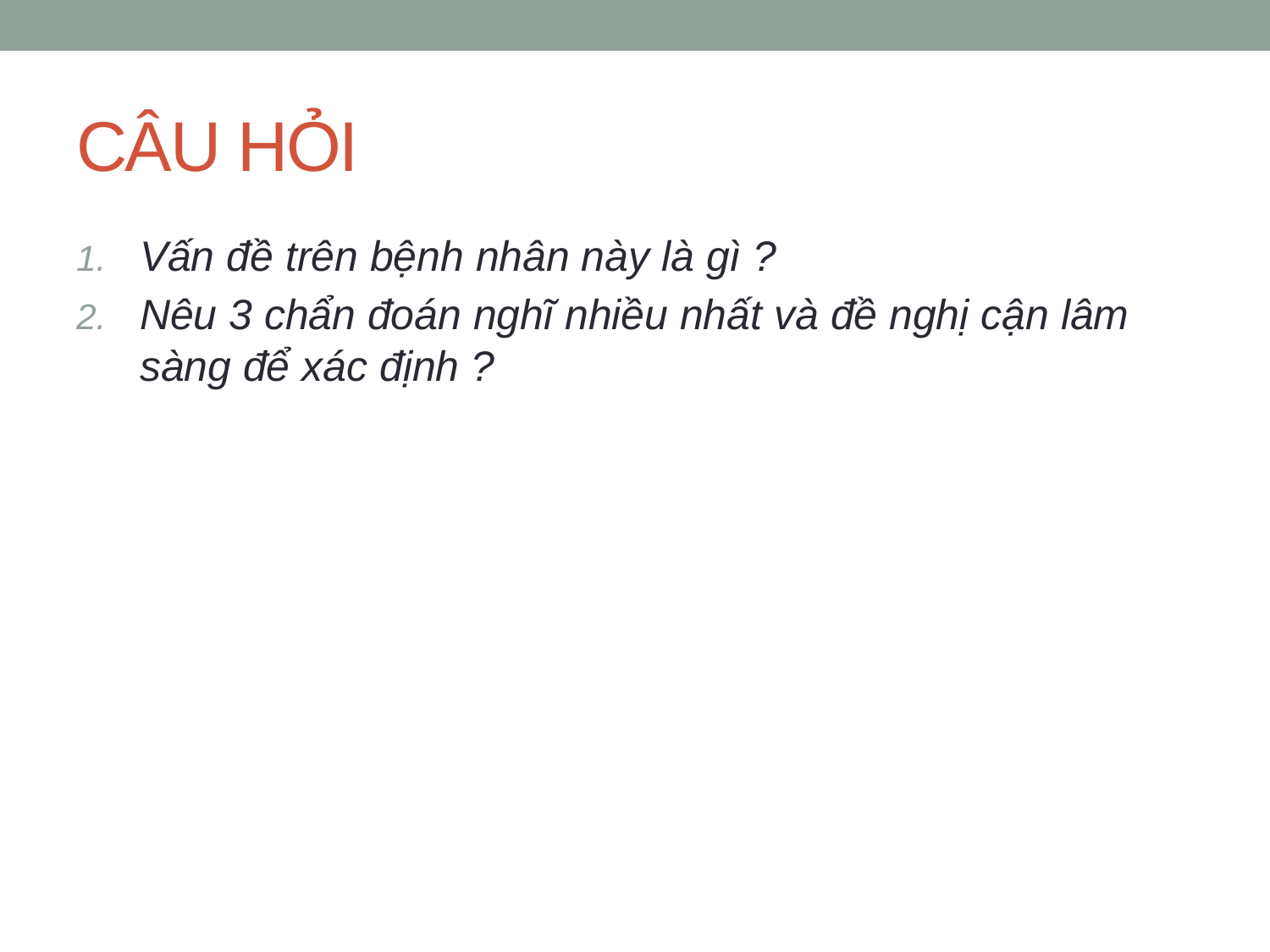

# CÂU HỎI
Vấn đề trên bệnh nhân này là gì ?
Nêu 3 chẩn đoán nghĩ nhiều nhất và đề nghị cận lâm sàng để xác định ?